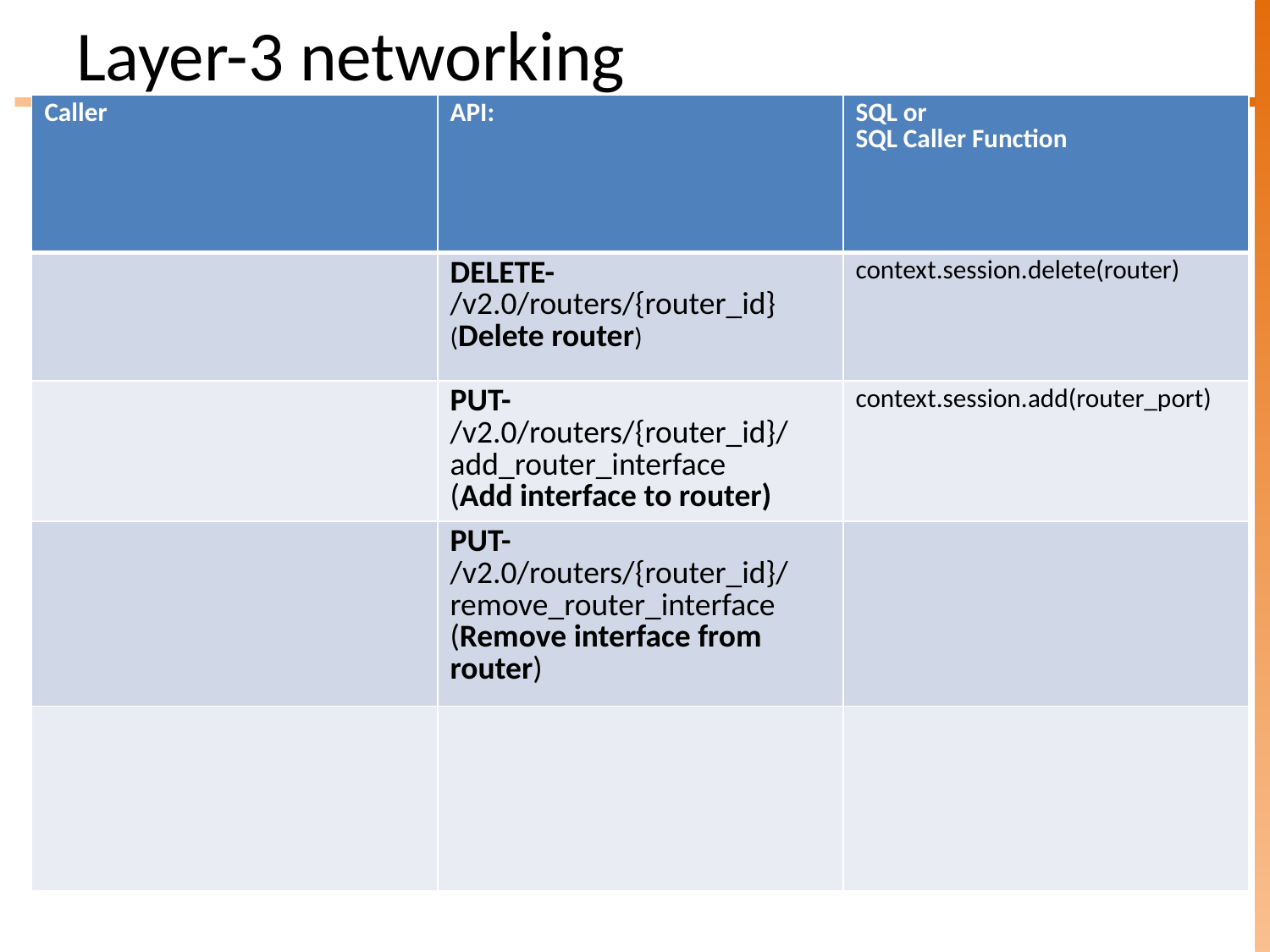

# Layer-3 networking
| Caller | API: | SQL or SQL Caller Function |
| --- | --- | --- |
|  | DELETE- /v2.0/routers/​{router\_id}​ (Delete router) | context.session.delete(router) |
|  | PUT- /v2.0/routers/​{router\_id}​/add\_router\_interface (Add interface to router) | context.session.add(router\_port) |
|  | PUT- /v2.0/routers/​{router\_id}​/remove\_router\_interface (Remove interface from router) |  |
|  |  |  |